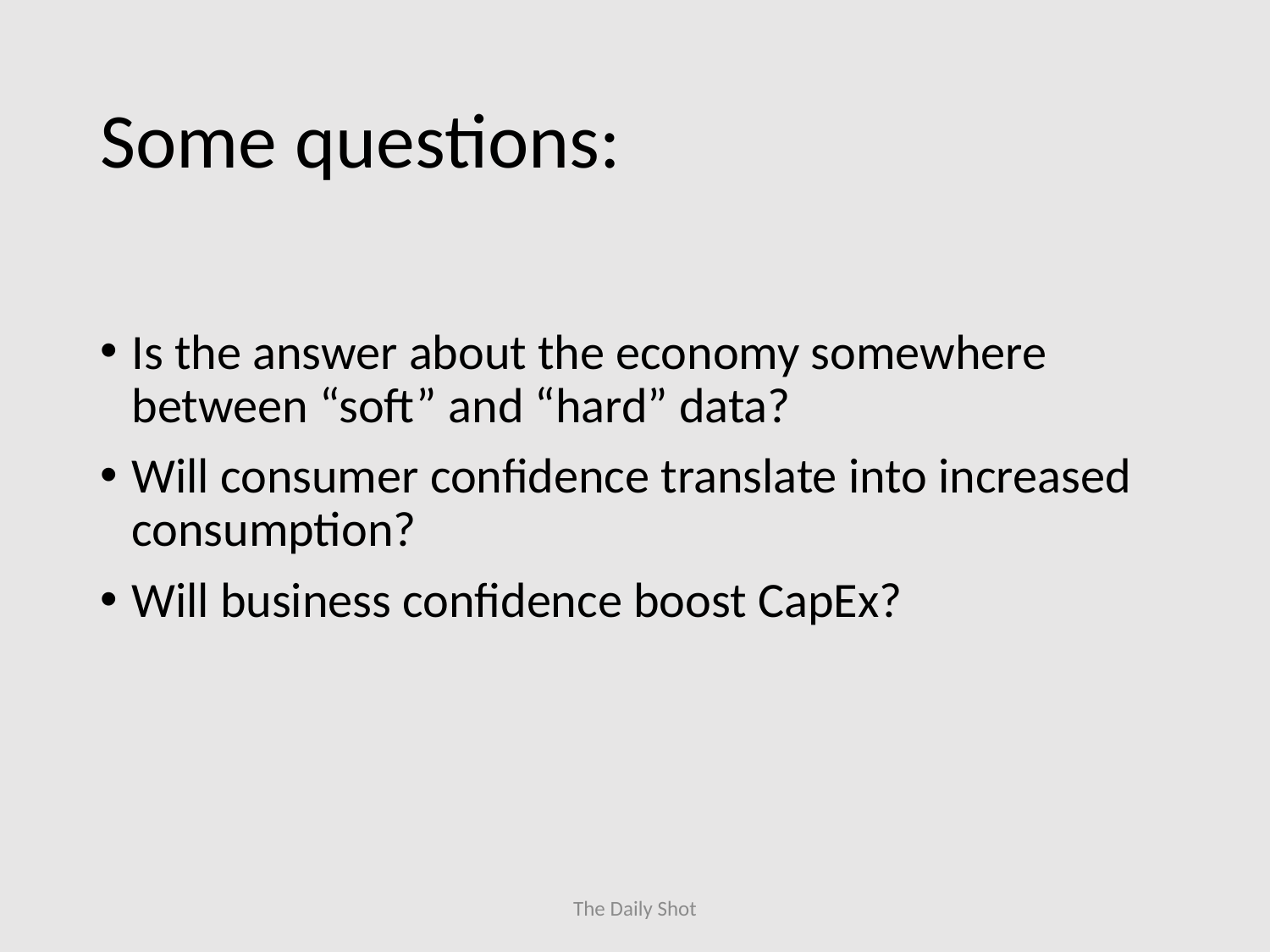

# Some questions:
Is the answer about the economy somewhere between “soft” and “hard” data?
Will consumer confidence translate into increased consumption?
Will business confidence boost CapEx?

The Daily Shot